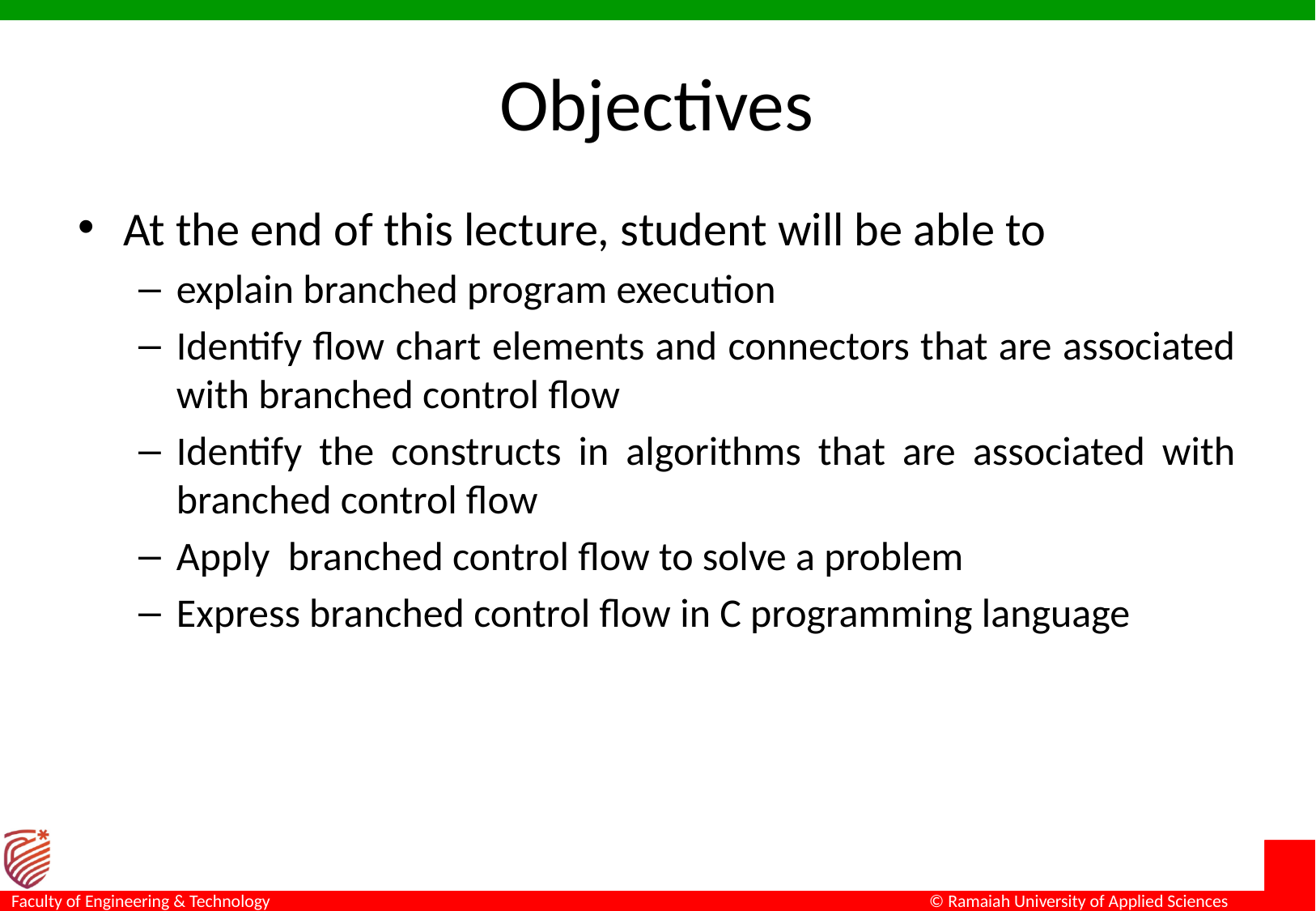

# Objectives
At the end of this lecture, student will be able to
explain branched program execution
Identify flow chart elements and connectors that are associated with branched control flow
Identify the constructs in algorithms that are associated with branched control flow
Apply  branched control flow to solve a problem
Express branched control flow in C programming language